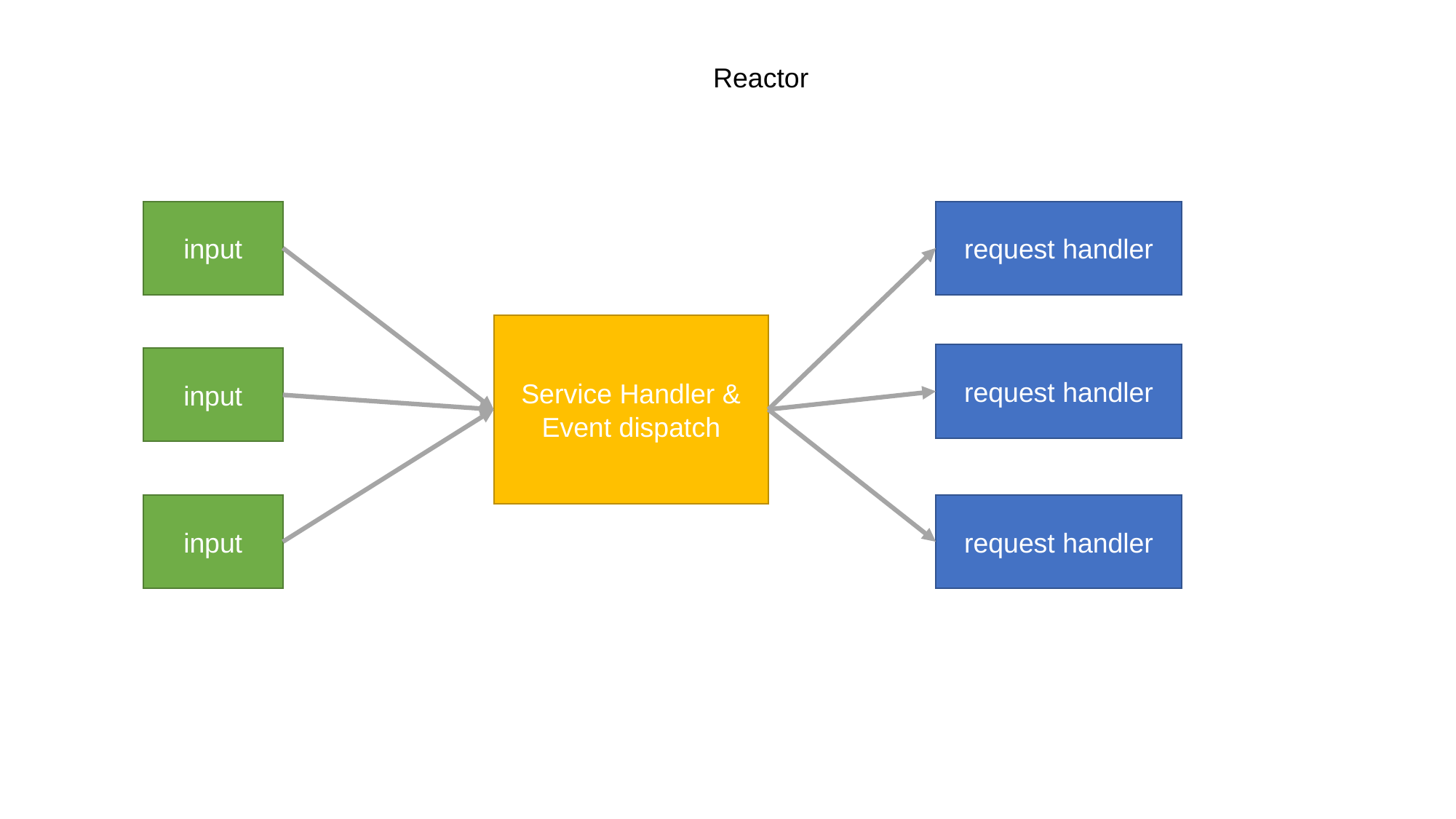

Reactor
input
request handler
Service Handler & Event dispatch
request handler
input
input
request handler